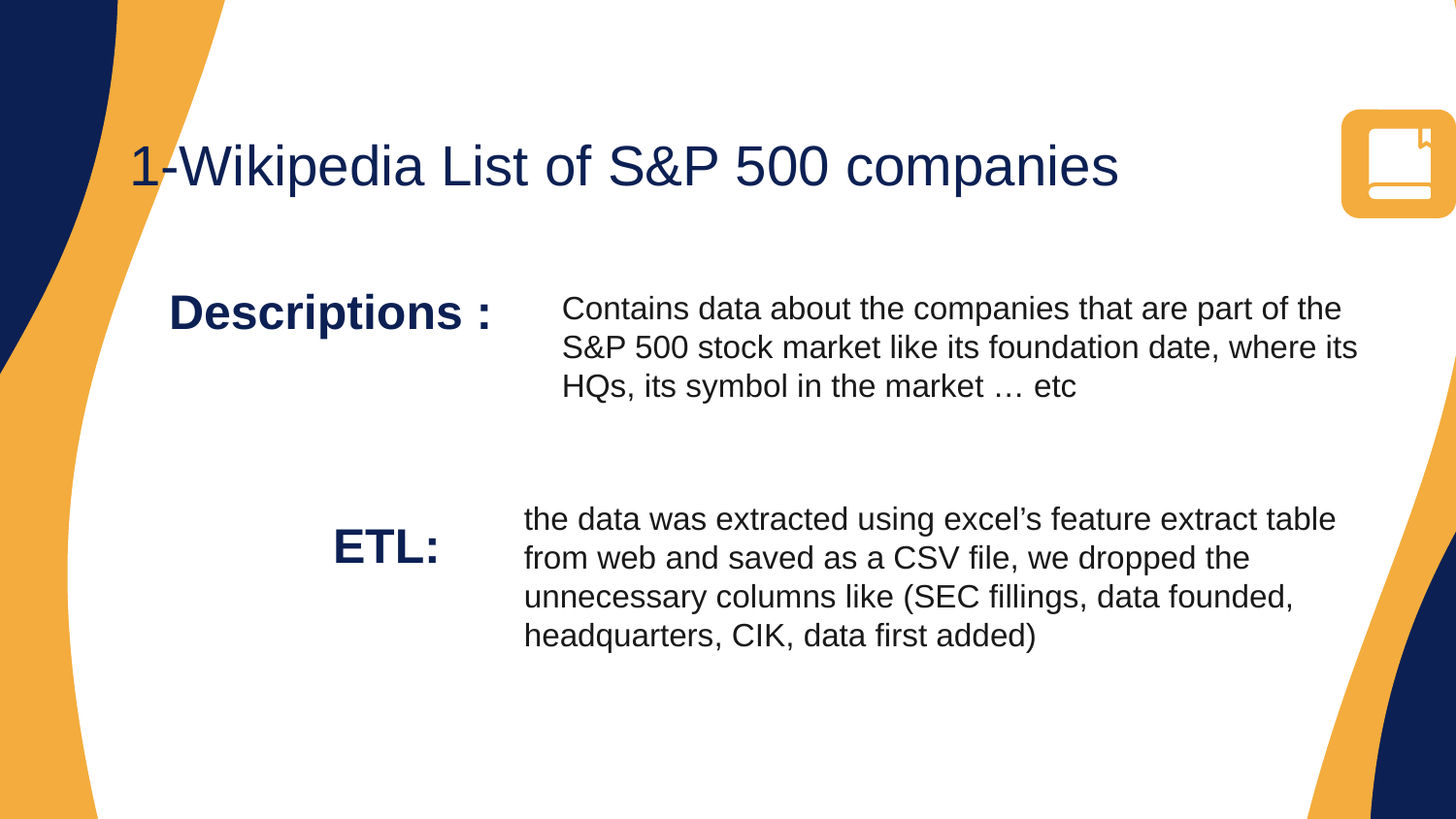

1-Wikipedia List of S&P 500 companies

Contains data about the companies that are part of the S&P 500 stock market like its foundation date, where its HQs, its symbol in the market … etc
# Descriptions :
the data was extracted using excel’s feature extract table from web and saved as a CSV file, we dropped the unnecessary columns like (SEC fillings, data founded, headquarters, CIK, data first added)
               ETL: